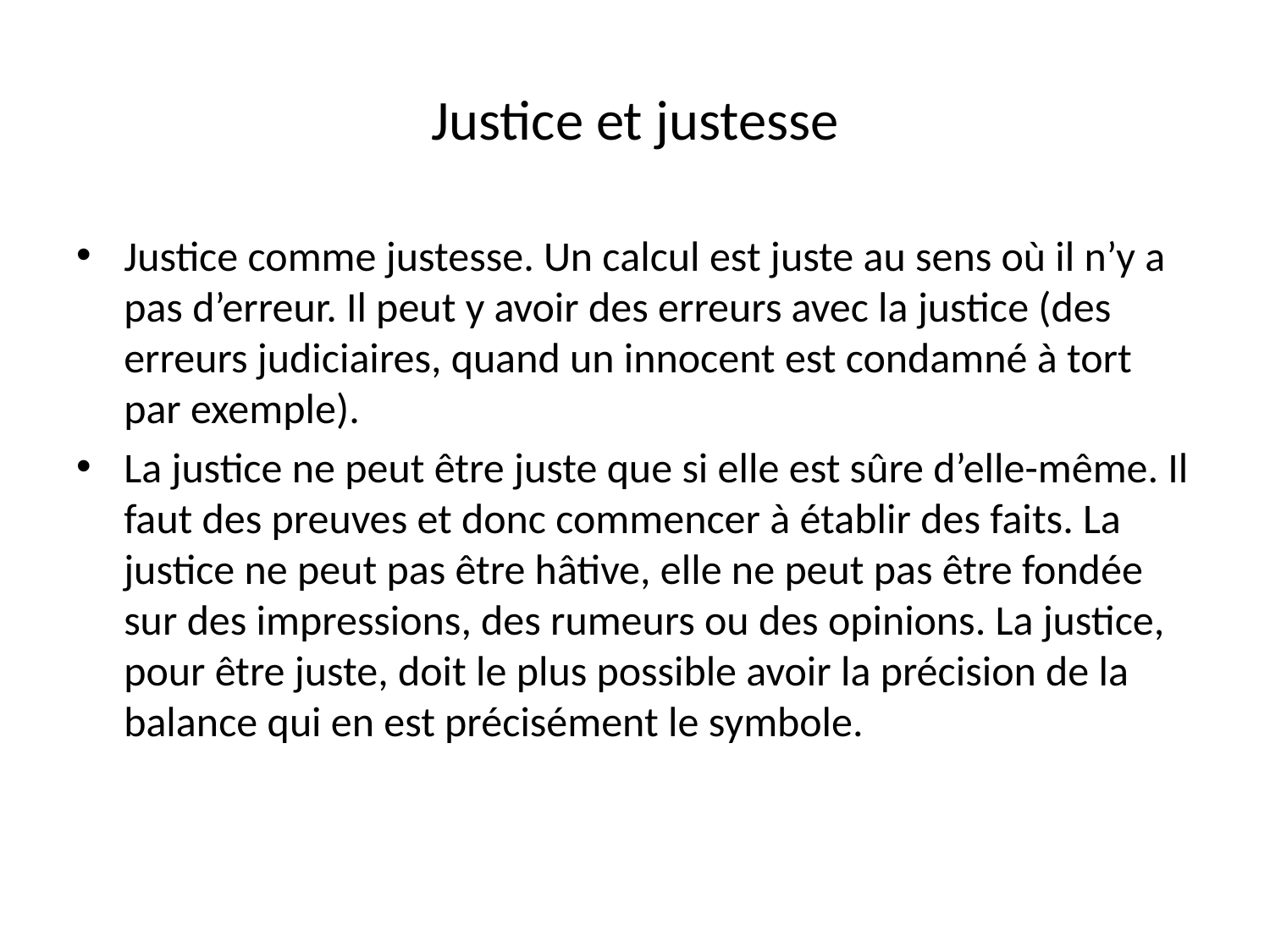

# Justice et justesse
Justice comme justesse. Un calcul est juste au sens où il n’y a pas d’erreur. Il peut y avoir des erreurs avec la justice (des erreurs judiciaires, quand un innocent est condamné à tort par exemple).
La justice ne peut être juste que si elle est sûre d’elle-même. Il faut des preuves et donc commencer à établir des faits. La justice ne peut pas être hâtive, elle ne peut pas être fondée sur des impressions, des rumeurs ou des opinions. La justice, pour être juste, doit le plus possible avoir la précision de la balance qui en est précisément le symbole.